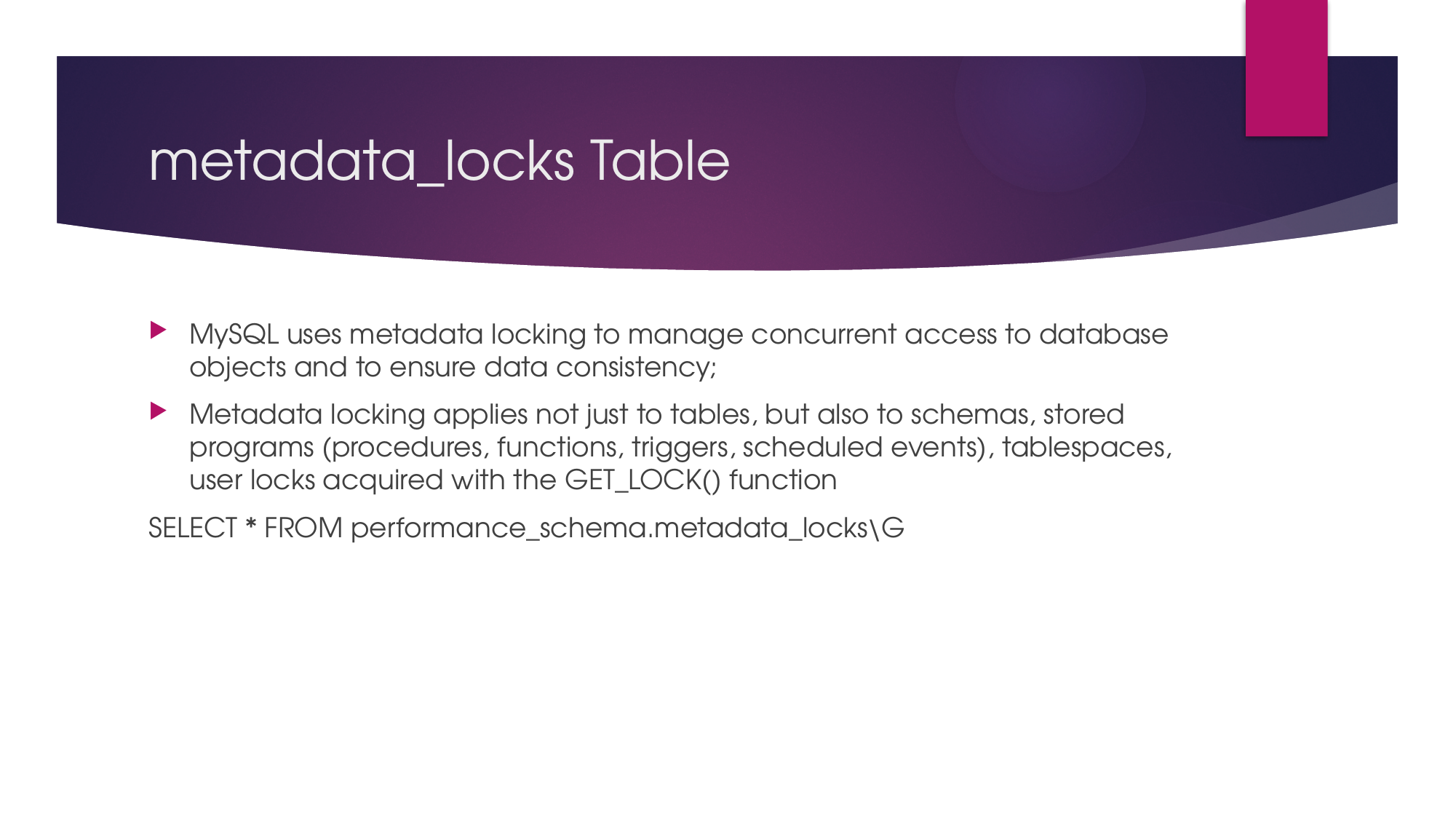

# metadata_locks Table
MySQL uses metadata locking to manage concurrent access to database objects and to ensure data consistency;
Metadata locking applies not just to tables, but also to schemas, stored programs (procedures, functions, triggers, scheduled events), tablespaces, user locks acquired with the GET_LOCK() function
SELECT * FROM performance_schema.metadata_locks\G